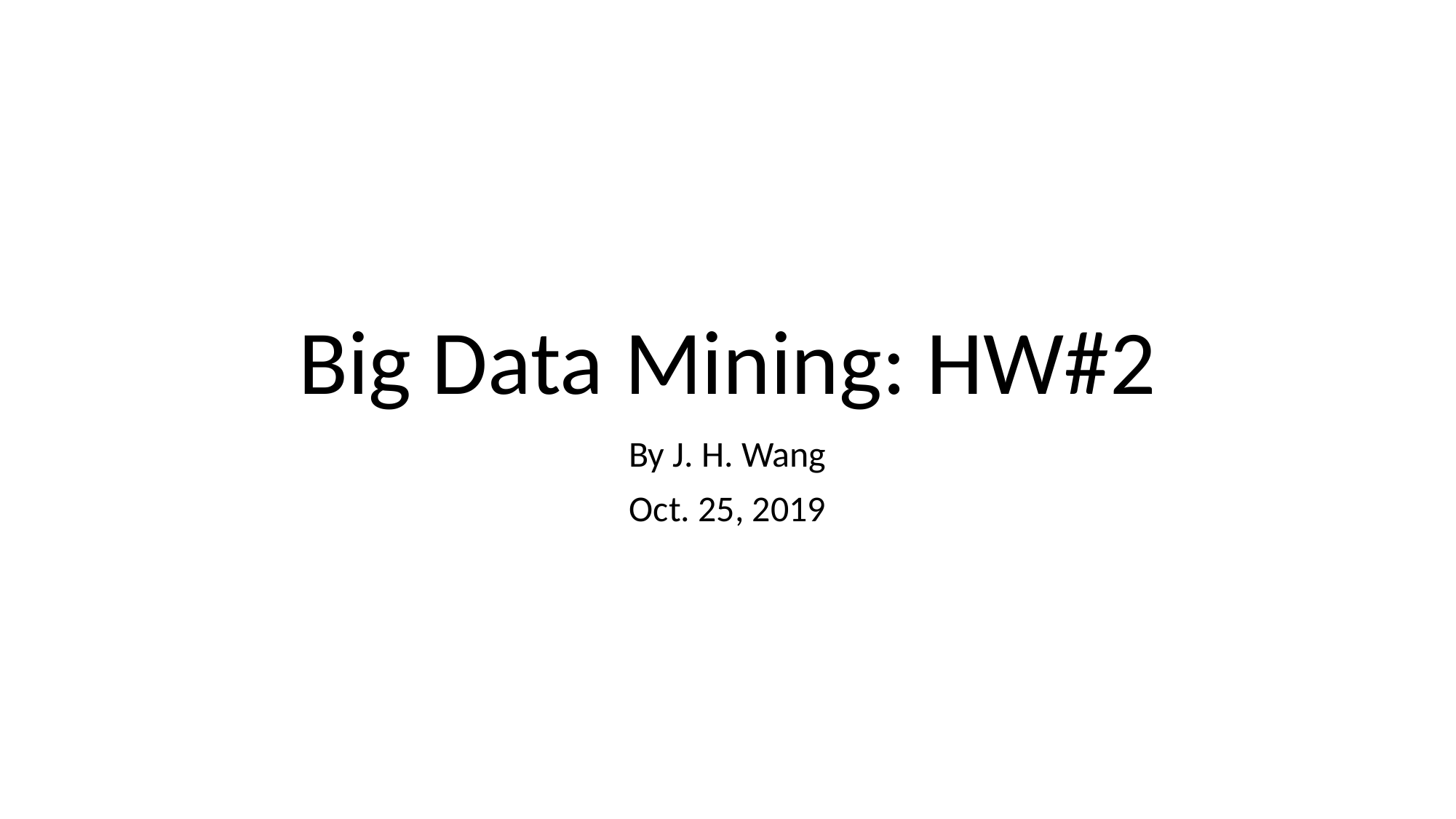

# Big Data Mining: HW#2
By J. H. Wang
Oct. 25, 2019